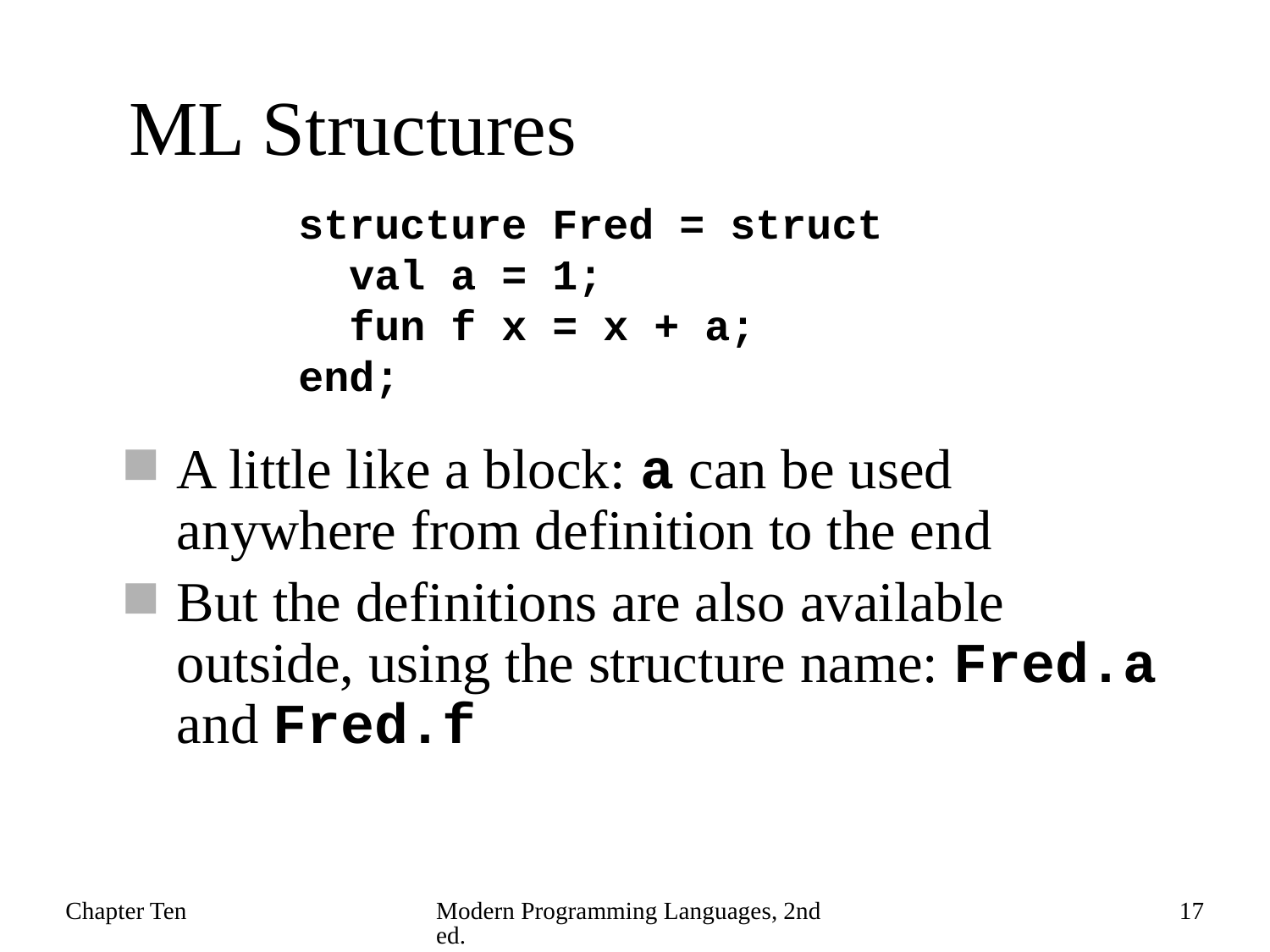

# ML Structures
structure Fred = struct
  val a = 1;
  fun f x = x + a;
end;
A little like a block: a can be used anywhere from definition to the end
But the definitions are also available outside, using the structure name: Fred.a and Fred.f
Chapter Ten
Modern Programming Languages, 2nd ed.
17